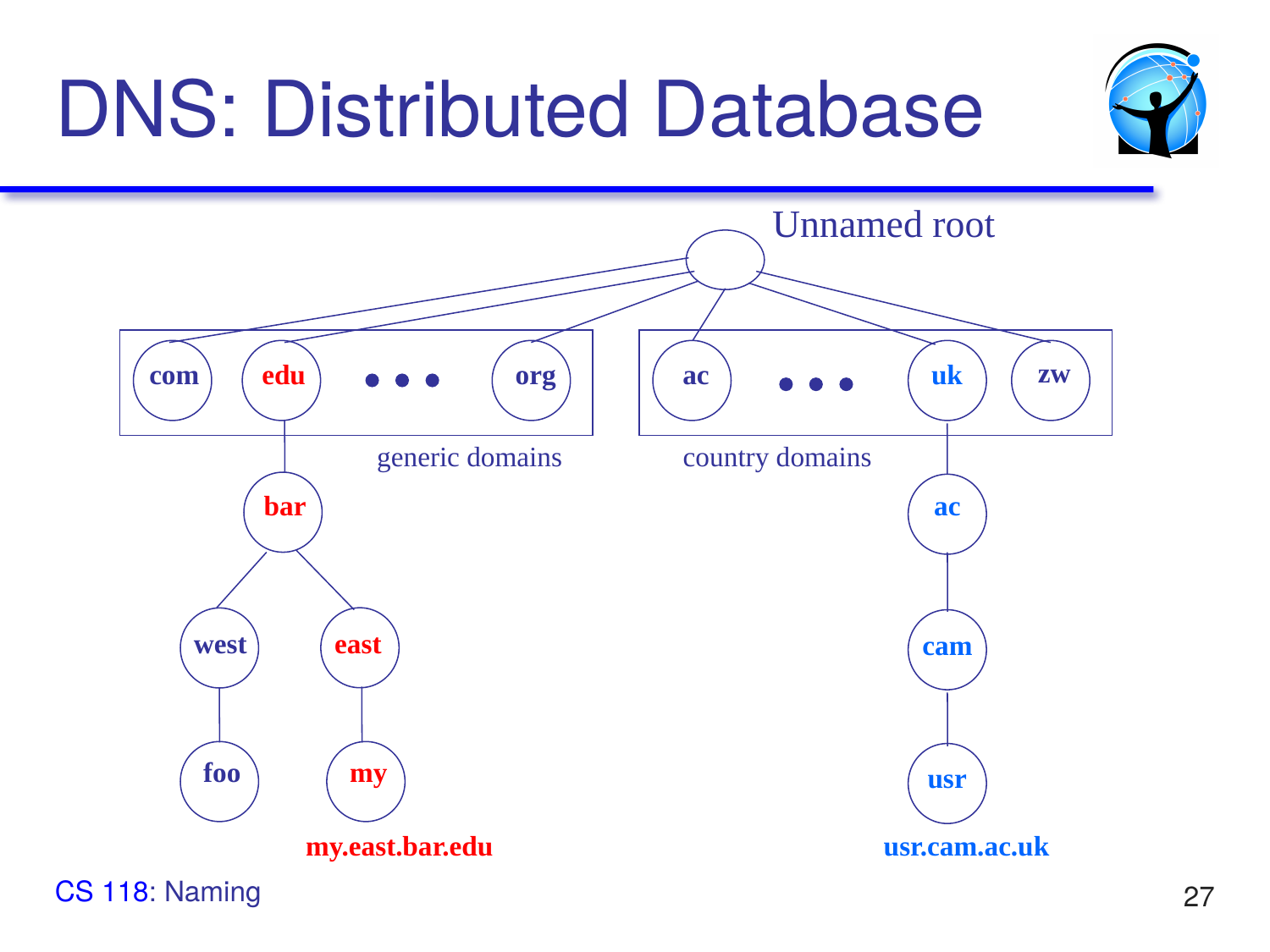

# DNS: Distributed Database
Unnamed root

zw
uk
com
edu
org
ac

generic domains
country domains

bar
ac

west
east
cam

foo
my
usr
my.east.bar.edu
usr.cam.ac.uk
CS 118: Naming
27